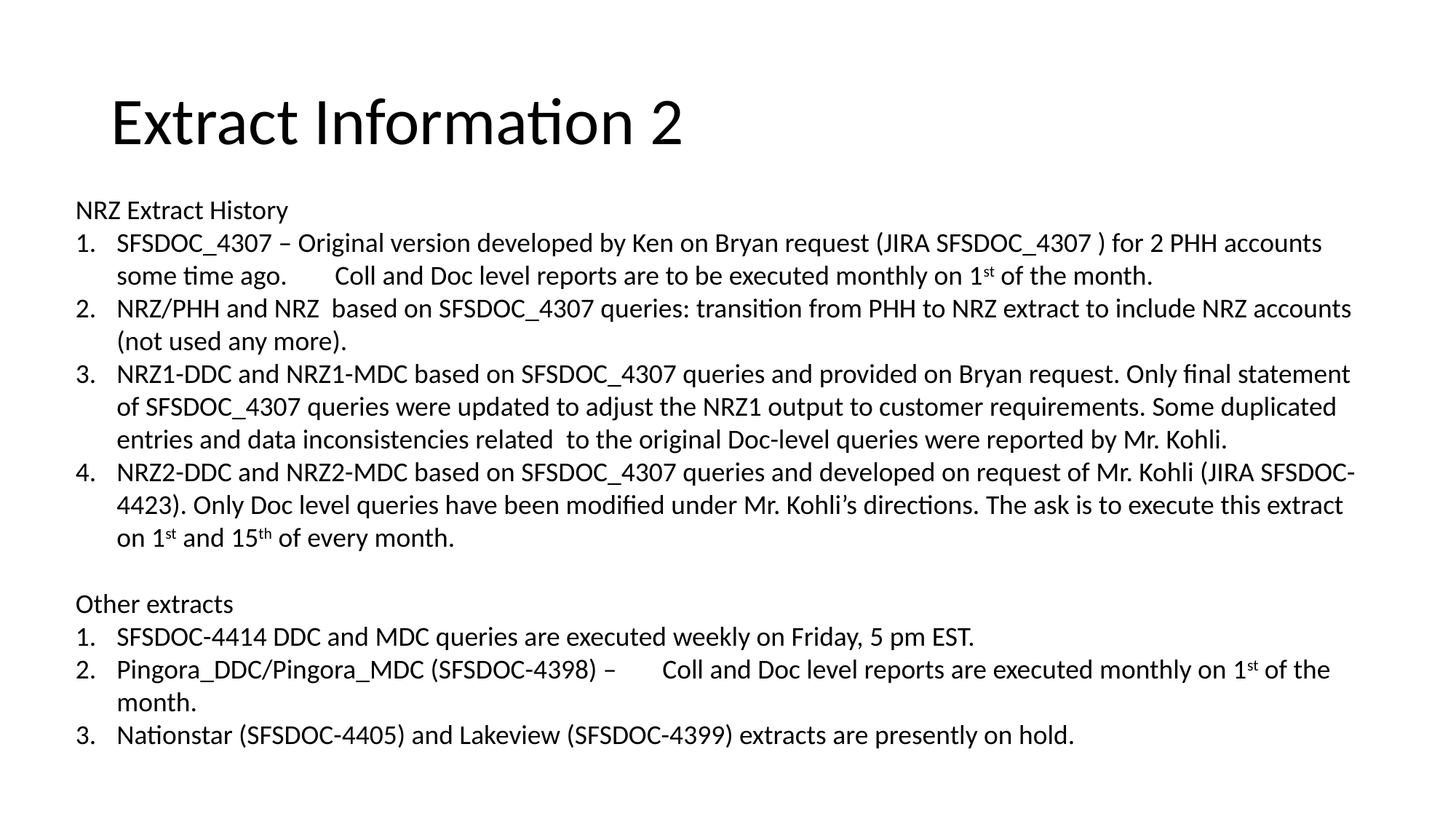

# Extract Information 2
NRZ Extract History
SFSDOC_4307 – Original version developed by Ken on Bryan request (JIRA SFSDOC_4307 ) for 2 PHH accounts some time ago. 	Coll and Doc level reports are to be executed monthly on 1st of the month.
NRZ/PHH and NRZ  based on SFSDOC_4307 queries: transition from PHH to NRZ extract to include NRZ accounts (not used any more).
NRZ1-DDC and NRZ1-MDC based on SFSDOC_4307 queries and provided on Bryan request. Only final statement of SFSDOC_4307 queries were updated to adjust the NRZ1 output to customer requirements. Some duplicated entries and data inconsistencies related  to the original Doc-level queries were reported by Mr. Kohli.
NRZ2-DDC and NRZ2-MDC based on SFSDOC_4307 queries and developed on request of Mr. Kohli (JIRA SFSDOC-4423). Only Doc level queries have been modified under Mr. Kohli’s directions. The ask is to execute this extract on 1st and 15th of every month.

Other extracts
SFSDOC-4414 DDC and MDC queries are executed weekly on Friday, 5 pm EST.
Pingora_DDC/Pingora_MDC (SFSDOC-4398) –	Coll and Doc level reports are executed monthly on 1st of the month.
Nationstar (SFSDOC-4405) and Lakeview (SFSDOC-4399) extracts are presently on hold.